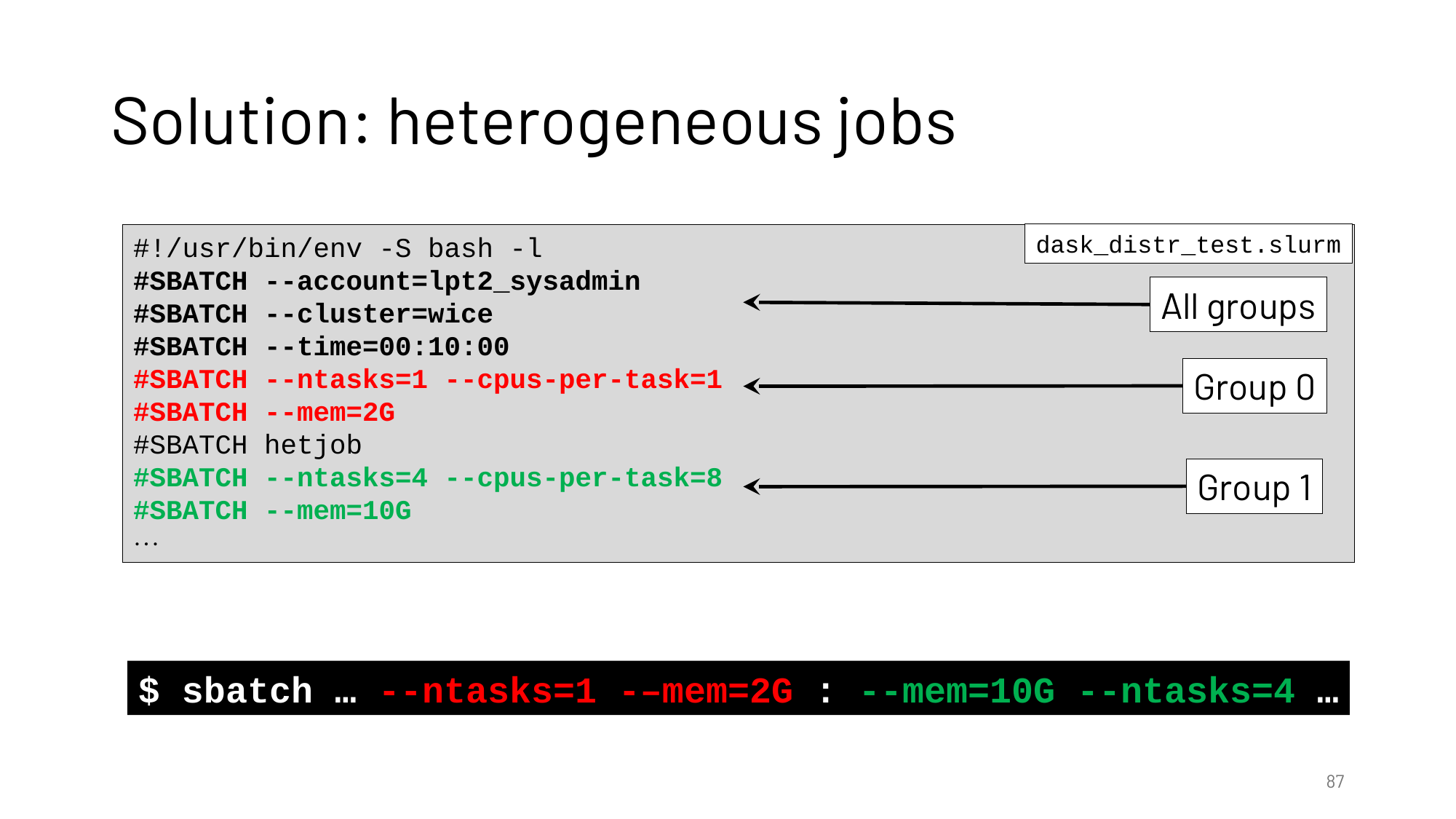

# Solution: heterogeneous jobs
dask_distr_test.slurm
#!/usr/bin/env -S bash -l
#SBATCH --account=lpt2_sysadmin
#SBATCH --cluster=wice
#SBATCH --time=00:10:00
#SBATCH --ntasks=1 --cpus-per-task=1
#SBATCH --mem=2G
#SBATCH hetjob
#SBATCH --ntasks=4 --cpus-per-task=8
#SBATCH --mem=10G
…
All groups
Group 0
Group 1
$ sbatch … --ntasks=1 -–mem=2G : --mem=10G --ntasks=4 …
87